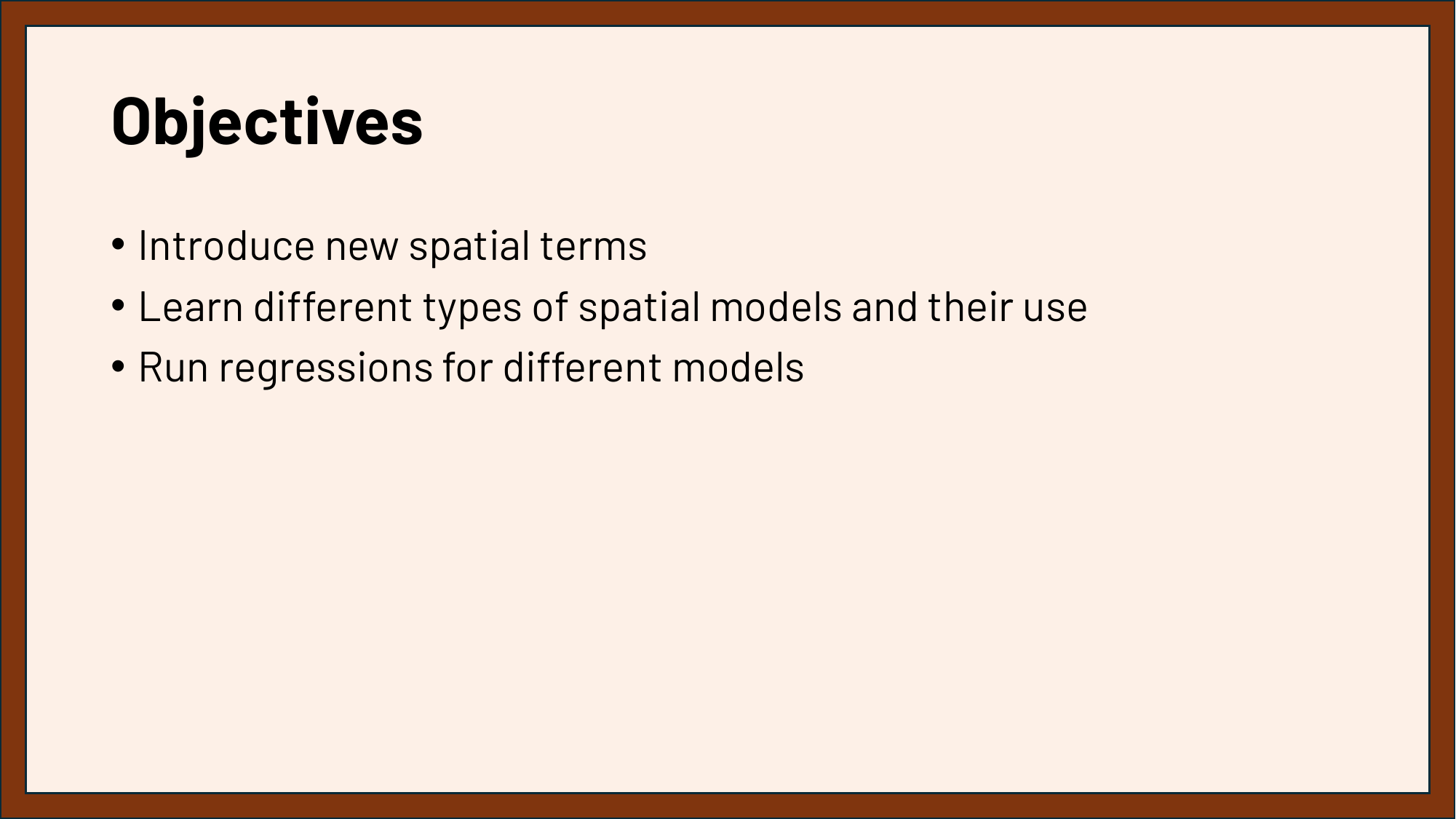

# Objectives
Introduce new spatial terms
Learn different types of spatial models and their use
Run regressions for different models